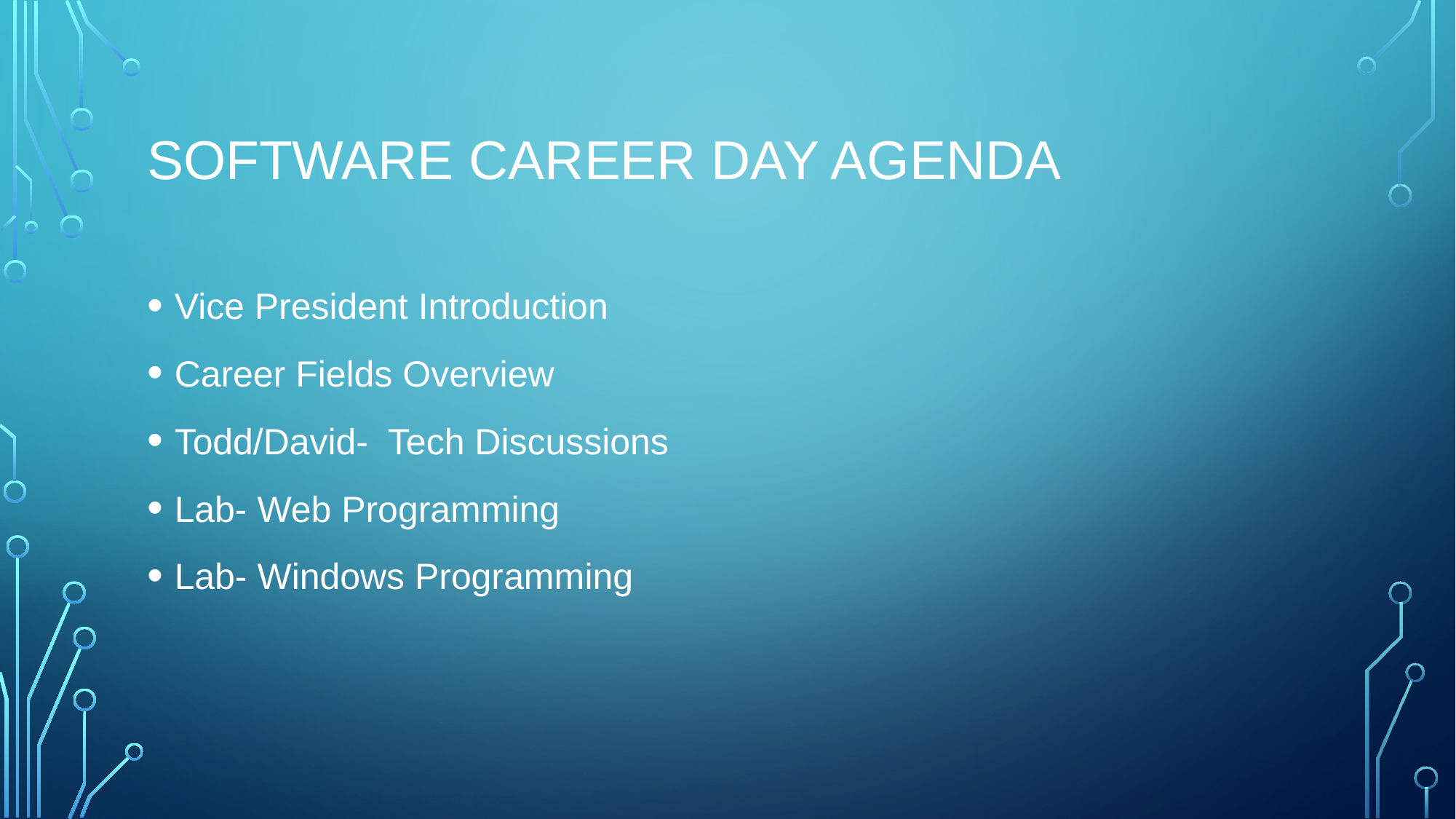

# Software Career Day Agenda
Vice President Introduction
Career Fields Overview
Todd/David-  Tech Discussions
Lab- Web Programming
Lab- Windows Programming